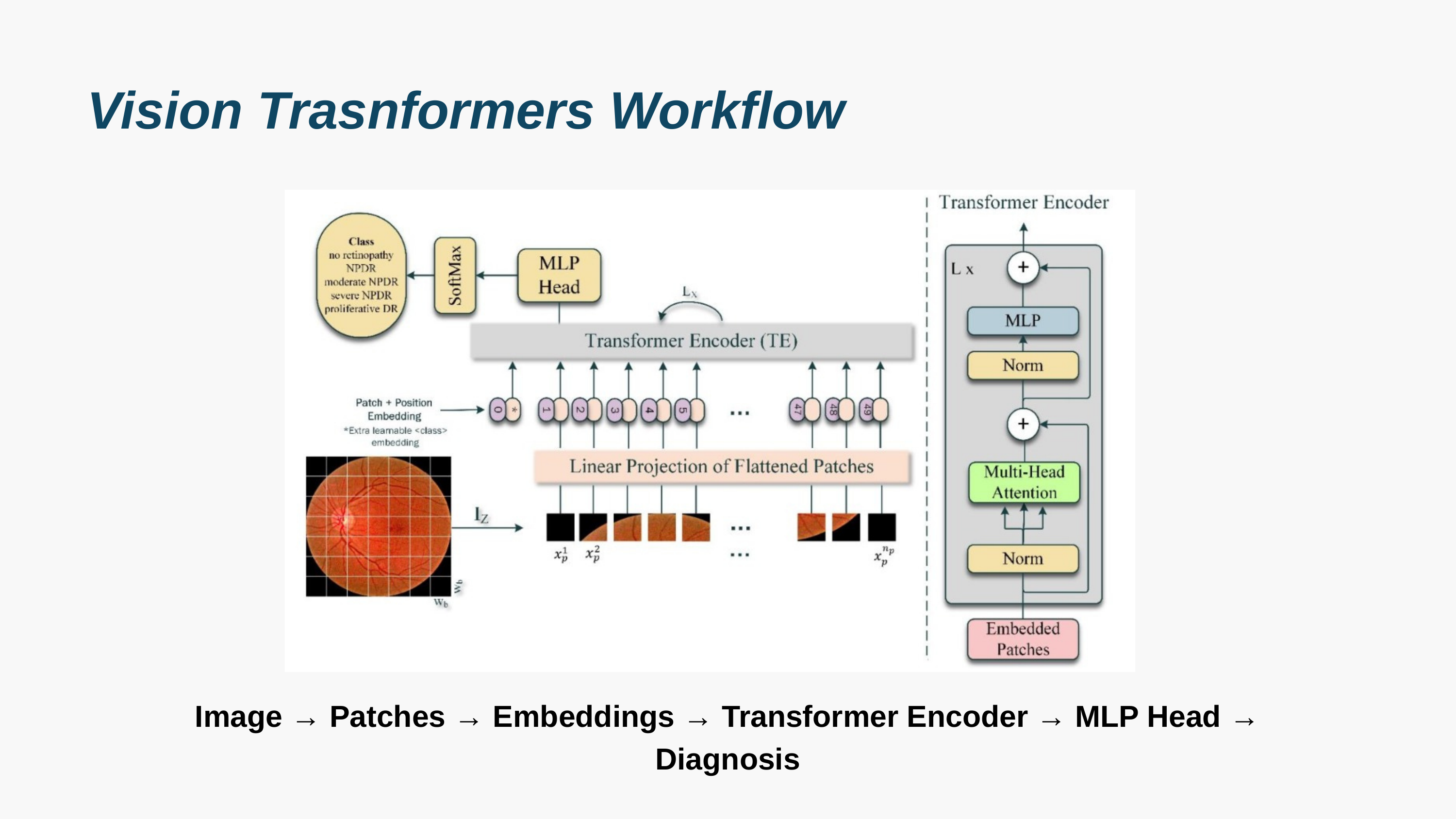

Vision Trasnformers Workflow

Image → Patches → Embeddings → Transformer Encoder → MLP Head → Diagnosis